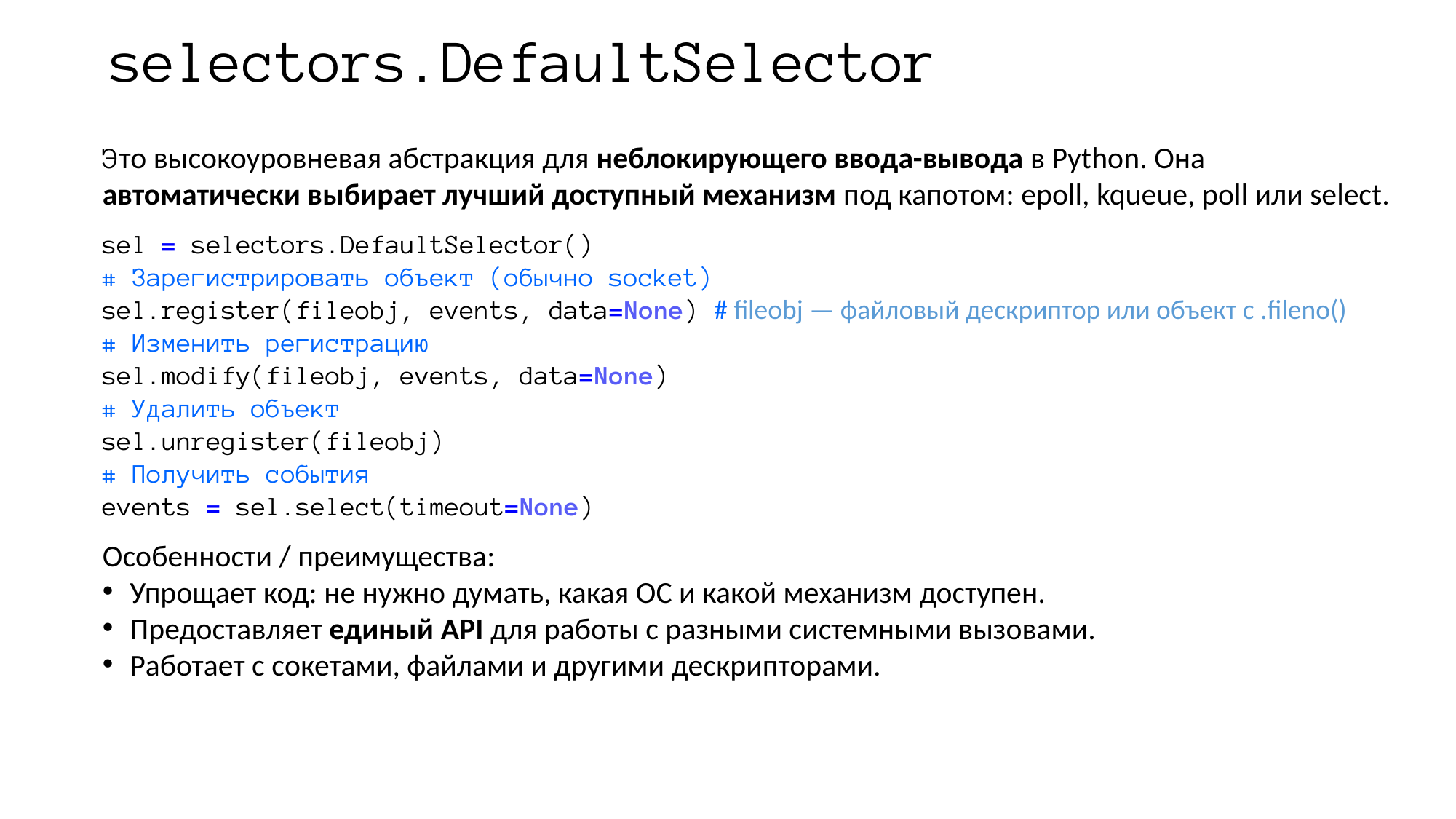

# selectors.DefaultSelector
Это высокоуровневая абстракция для неблокирующего ввода-вывода в Python. Она автоматически выбирает лучший доступный механизм под капотом: epoll, kqueue, poll или select.
sel = selectors.DefaultSelector()
# Зарегистрировать объект (обычно socket)
sel.register(fileobj, events, data=None) # fileobj — файловый дескриптор или объект с .fileno()
# Изменить регистрацию
sel.modify(fileobj, events, data=None)
# Удалить объект
sel.unregister(fileobj)
# Получить события
events = sel.select(timeout=None)
Особенности / преимущества:
Упрощает код: не нужно думать, какая ОС и какой механизм доступен.
Предоставляет единый API для работы с разными системными вызовами.
Работает с сокетами, файлами и другими дескрипторами.